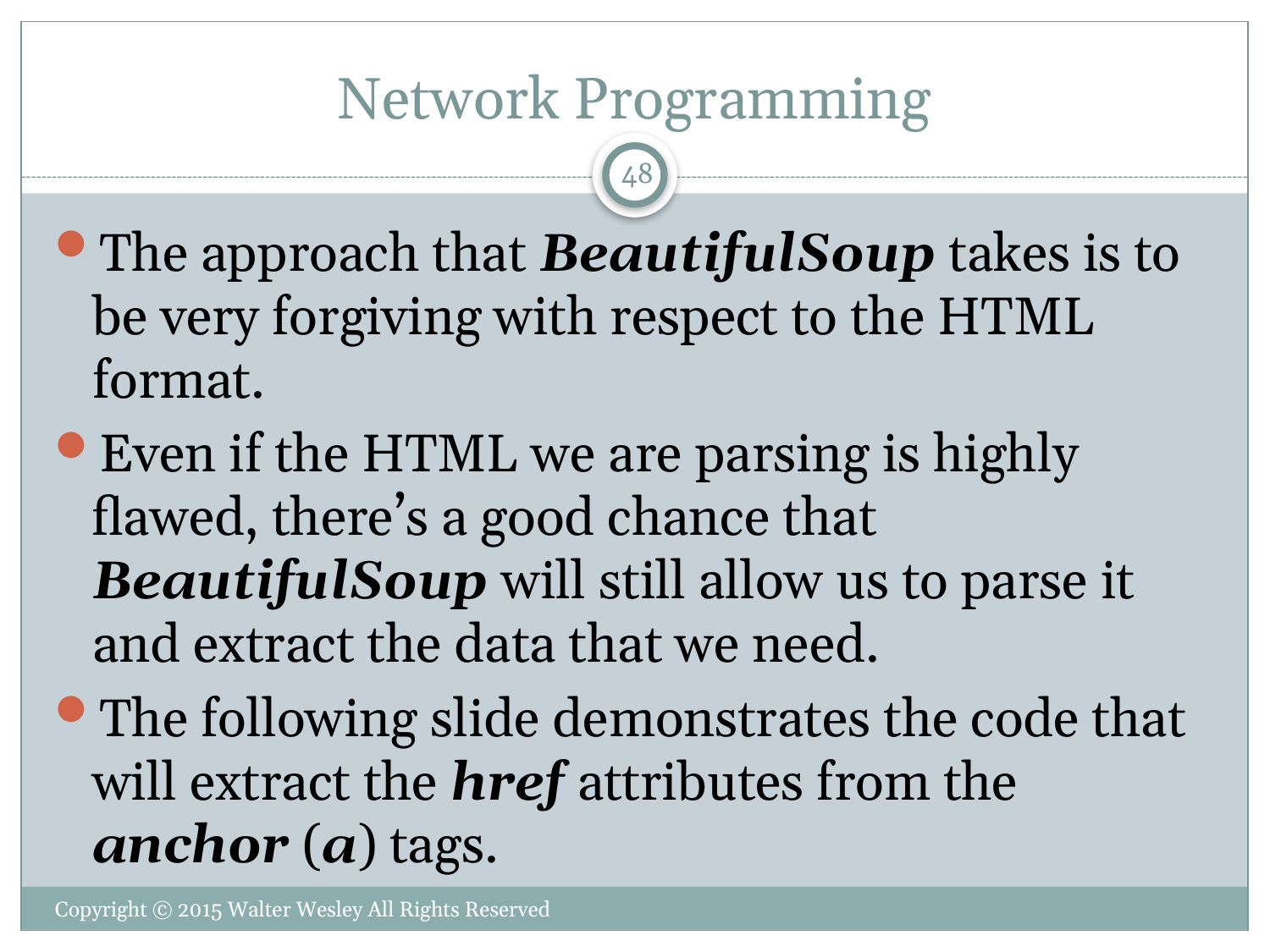

# Network Programming
48
The approach that BeautifulSoup takes is to be very forgiving with respect to the HTML format.
Even if the HTML we are parsing is highly flawed, there’s a good chance that BeautifulSoup will still allow us to parse it and extract the data that we need.
The following slide demonstrates the code that will extract the href attributes from the anchor (a) tags.

Copyright © 2015 Walter Wesley All Rights Reserved